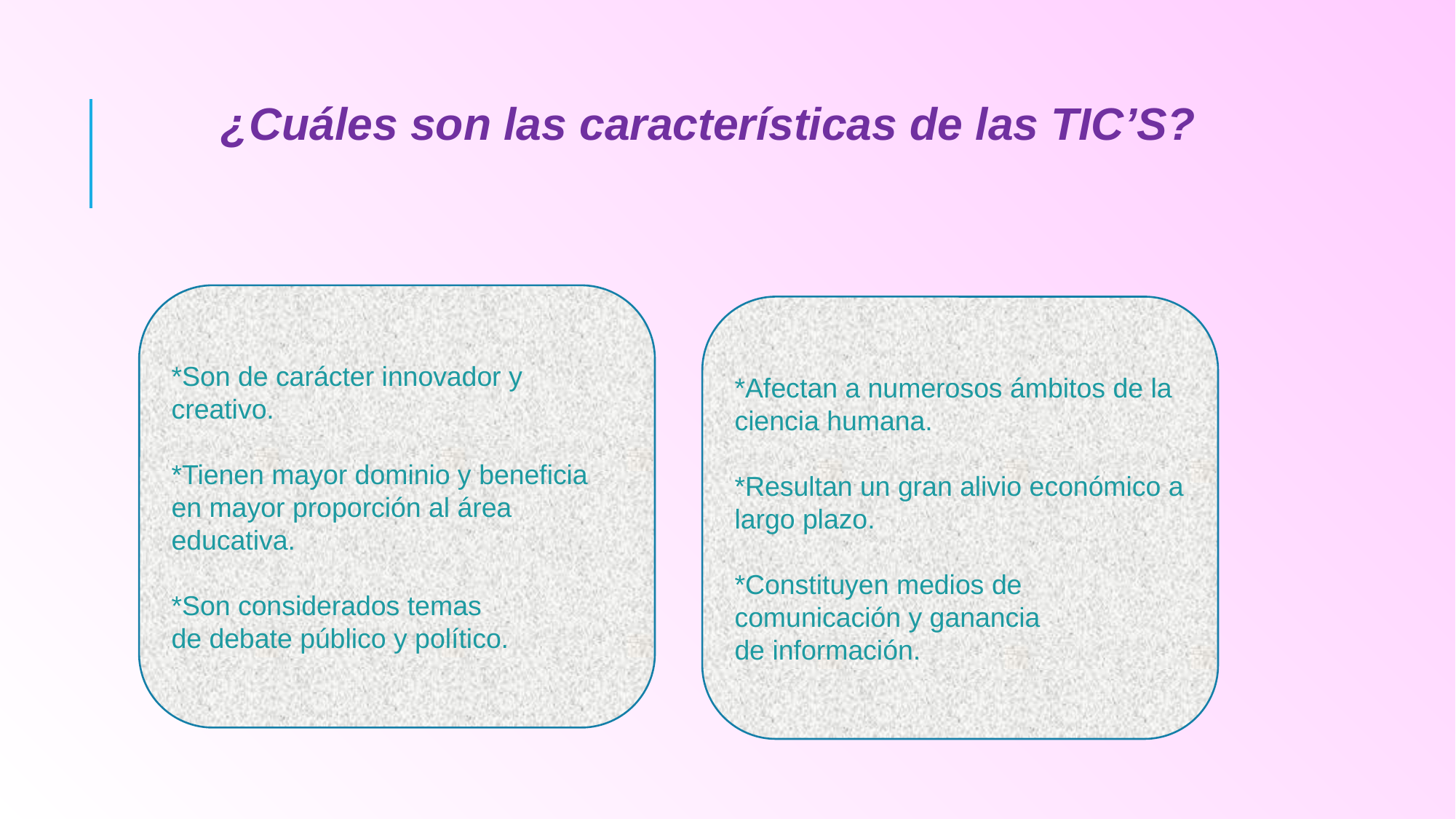

¿Cuáles son las características de las TIC’S?

*Son de carácter innovador y creativo.

*Tienen mayor dominio y beneficia en mayor proporción al área educativa.

*Son considerados temas de debate público y político.

*Afectan a numerosos ámbitos de la ciencia humana.

*Resultan un gran alivio económico a largo plazo.

*Constituyen medios de comunicación y ganancia de información.